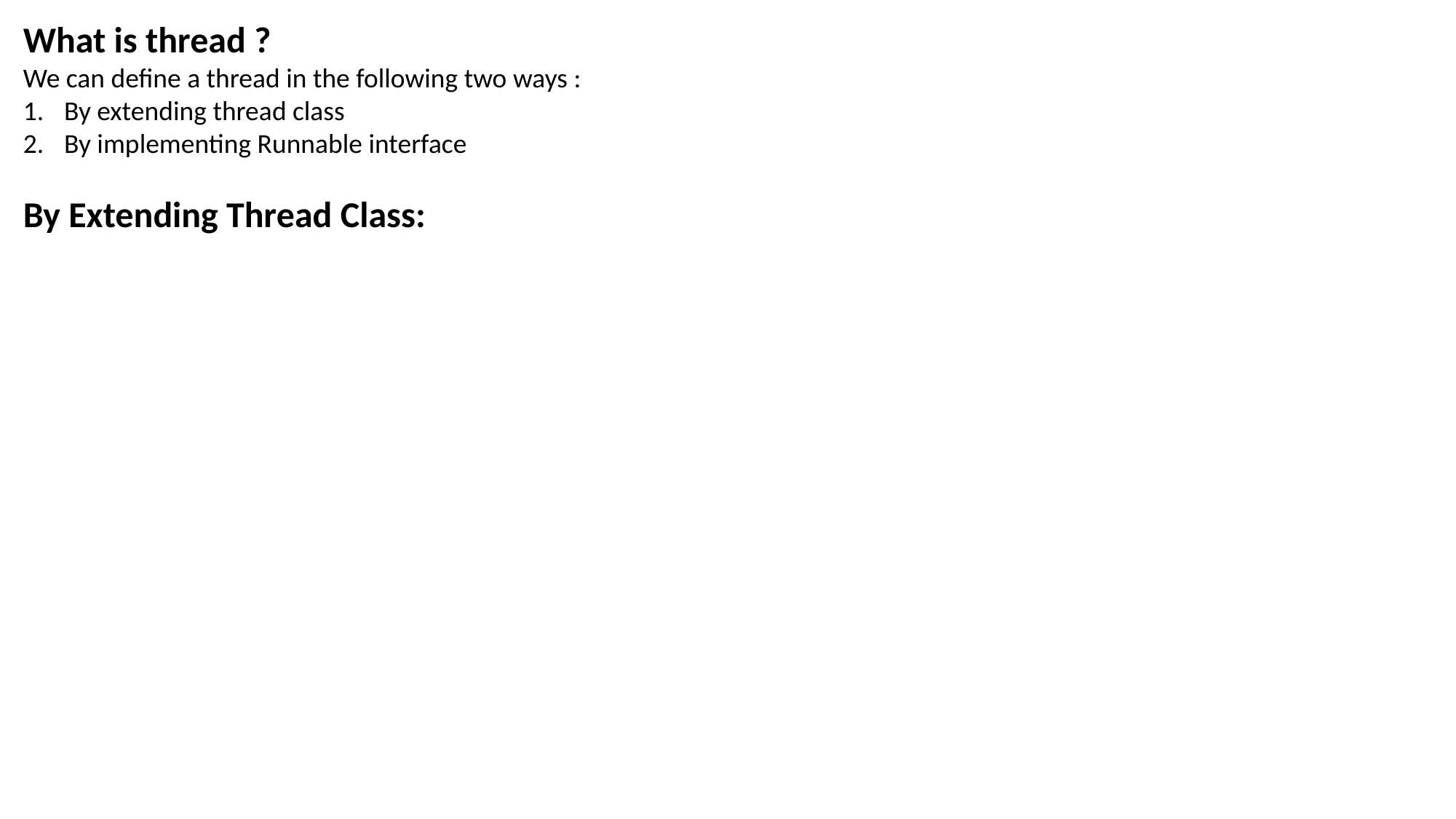

What is thread ?
We can define a thread in the following two ways :
By extending thread class
By implementing Runnable interface

By Extending Thread Class: